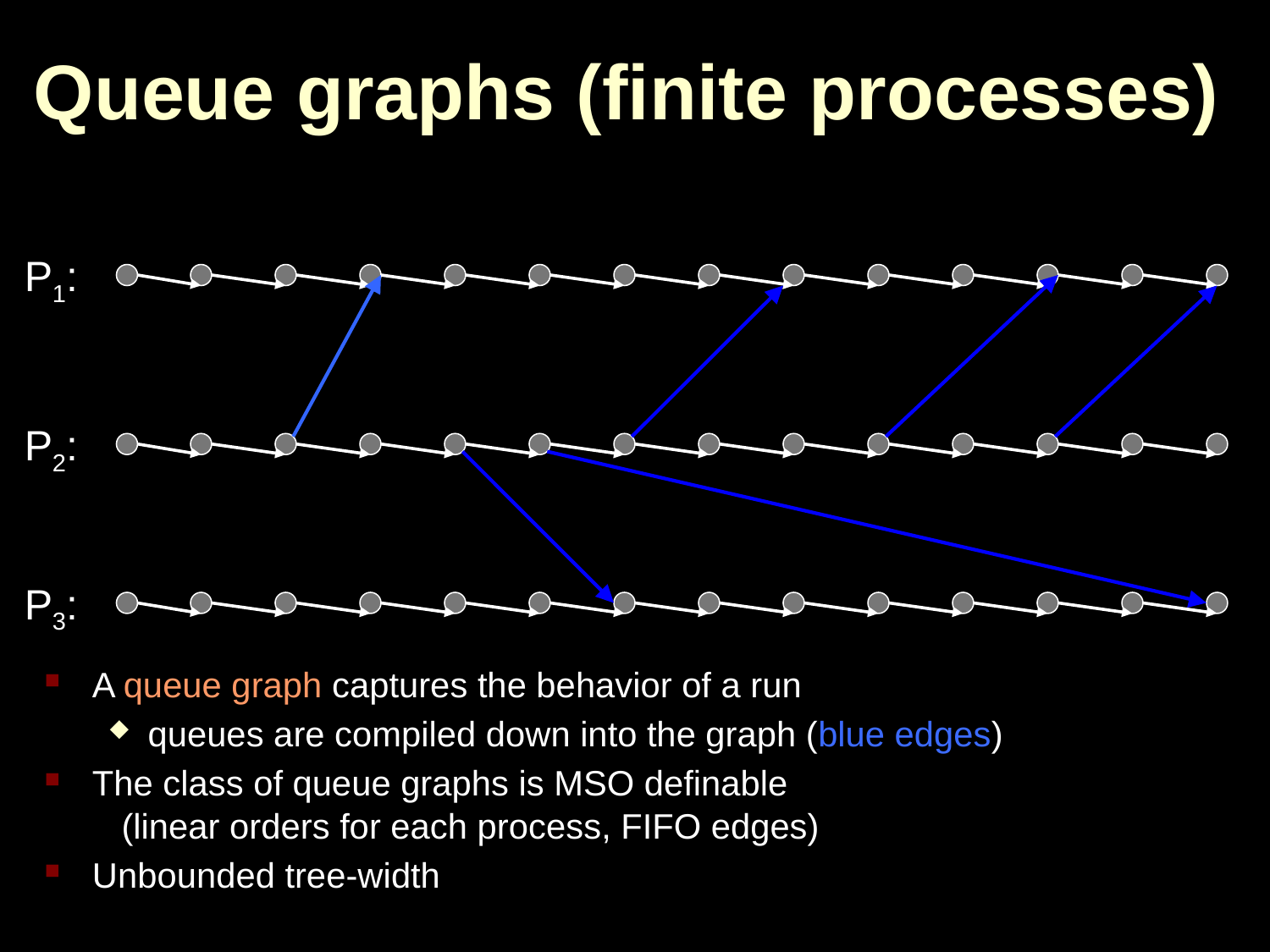

# Queue graphs (finite processes)
P1:

P2:

P3:

A queue graph captures the behavior of a run
queues are compiled down into the graph (blue edges)
The class of queue graphs is MSO definable
   (linear orders for each process, FIFO edges)
Unbounded tree-width